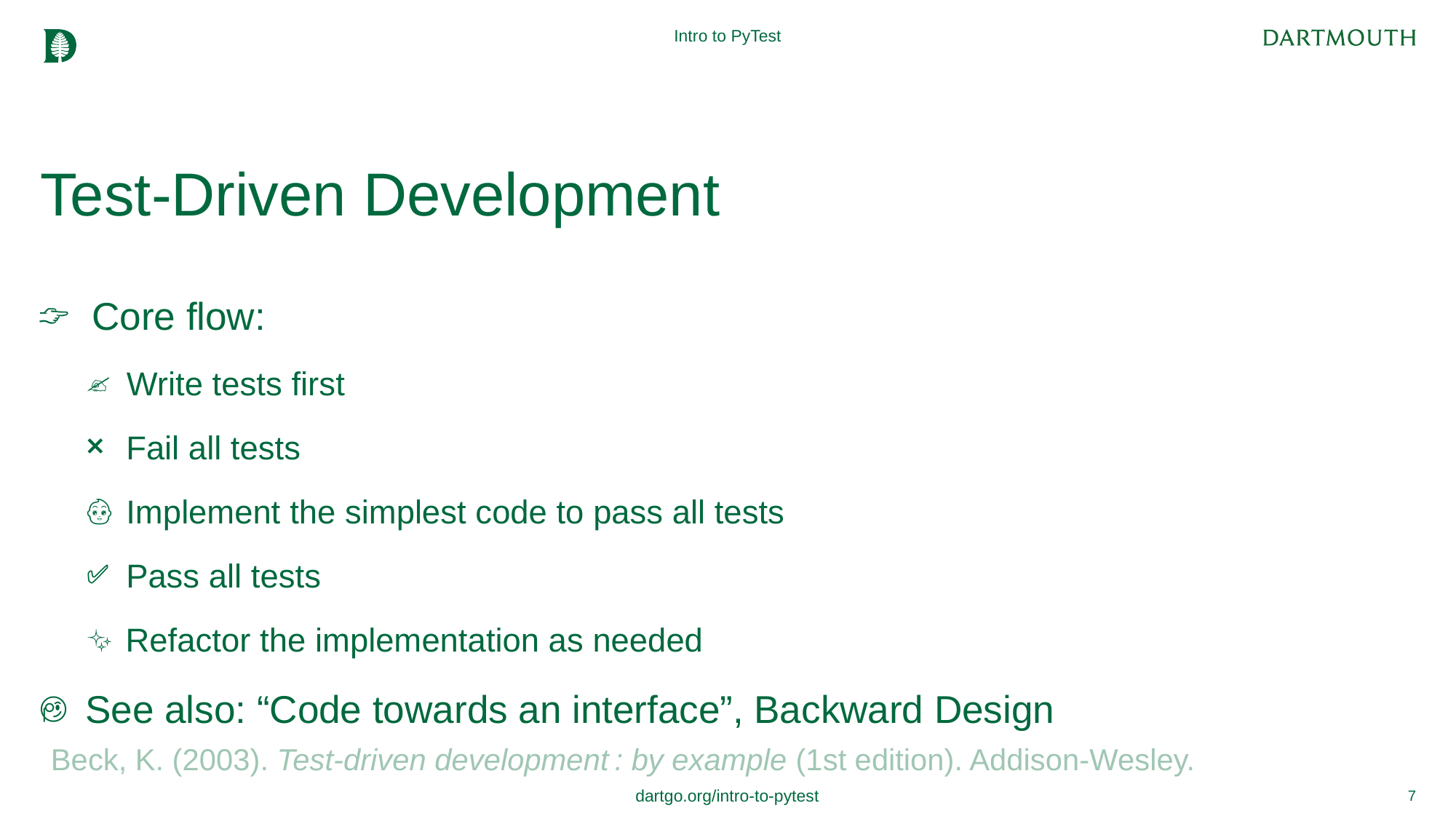

Intro to PyTest
# Test-Driven Development
Core flow:
Write tests first
Fail all tests
Implement the simplest code to pass all tests
Pass all tests
Refactor the implementation as needed
See also: “Code towards an interface”, Backward Design
Beck, K. (2003). Test-driven development : by example (1st edition). Addison-Wesley.
7